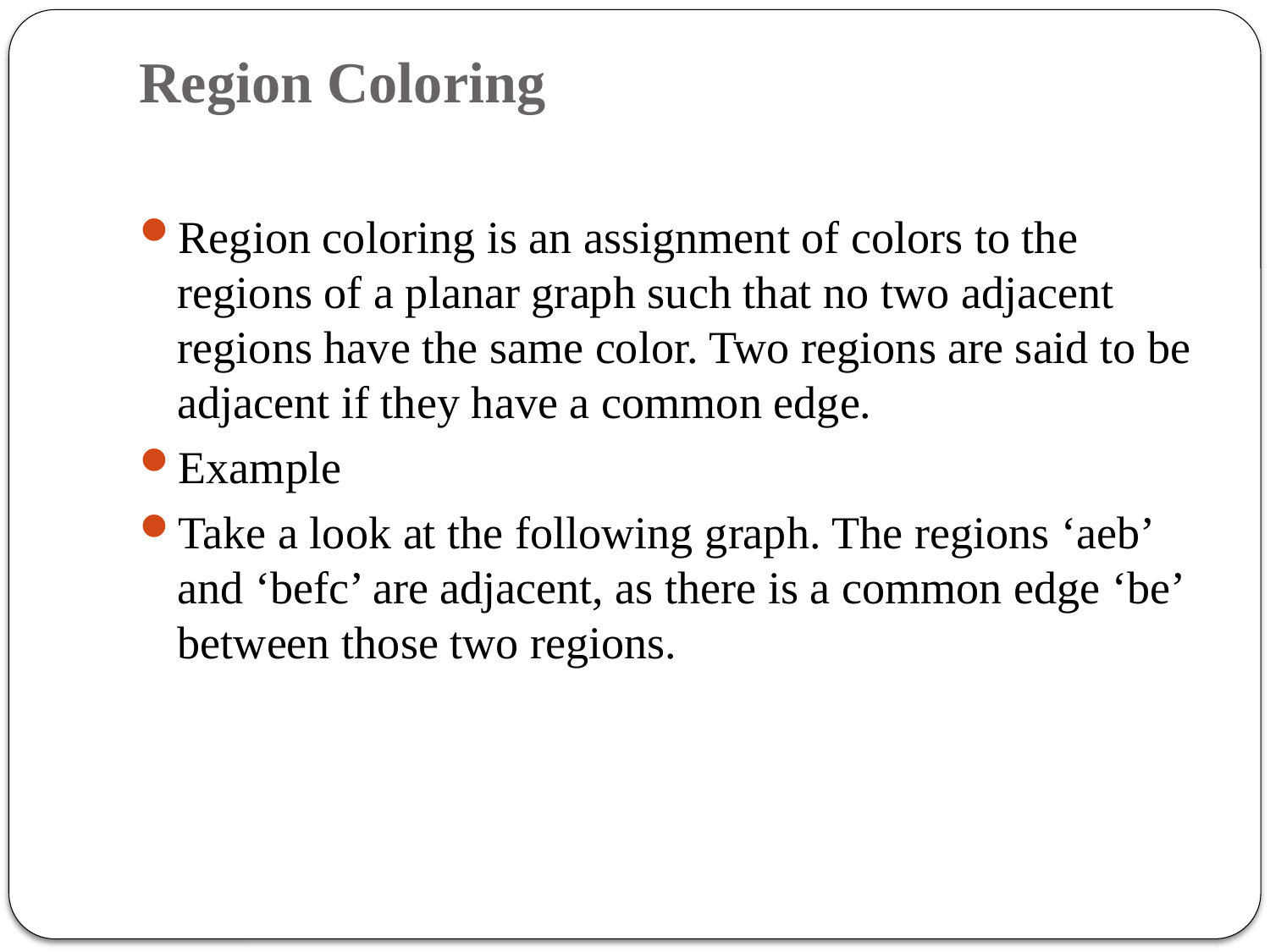

# Region Coloring
Region coloring is an assignment of colors to the regions of a planar graph such that no two adjacent regions have the same color. Two regions are said to be adjacent if they have a common edge.
Example
Take a look at the following graph. The regions ‘aeb’ and ‘befc’ are adjacent, as there is a common edge ‘be’ between those two regions.